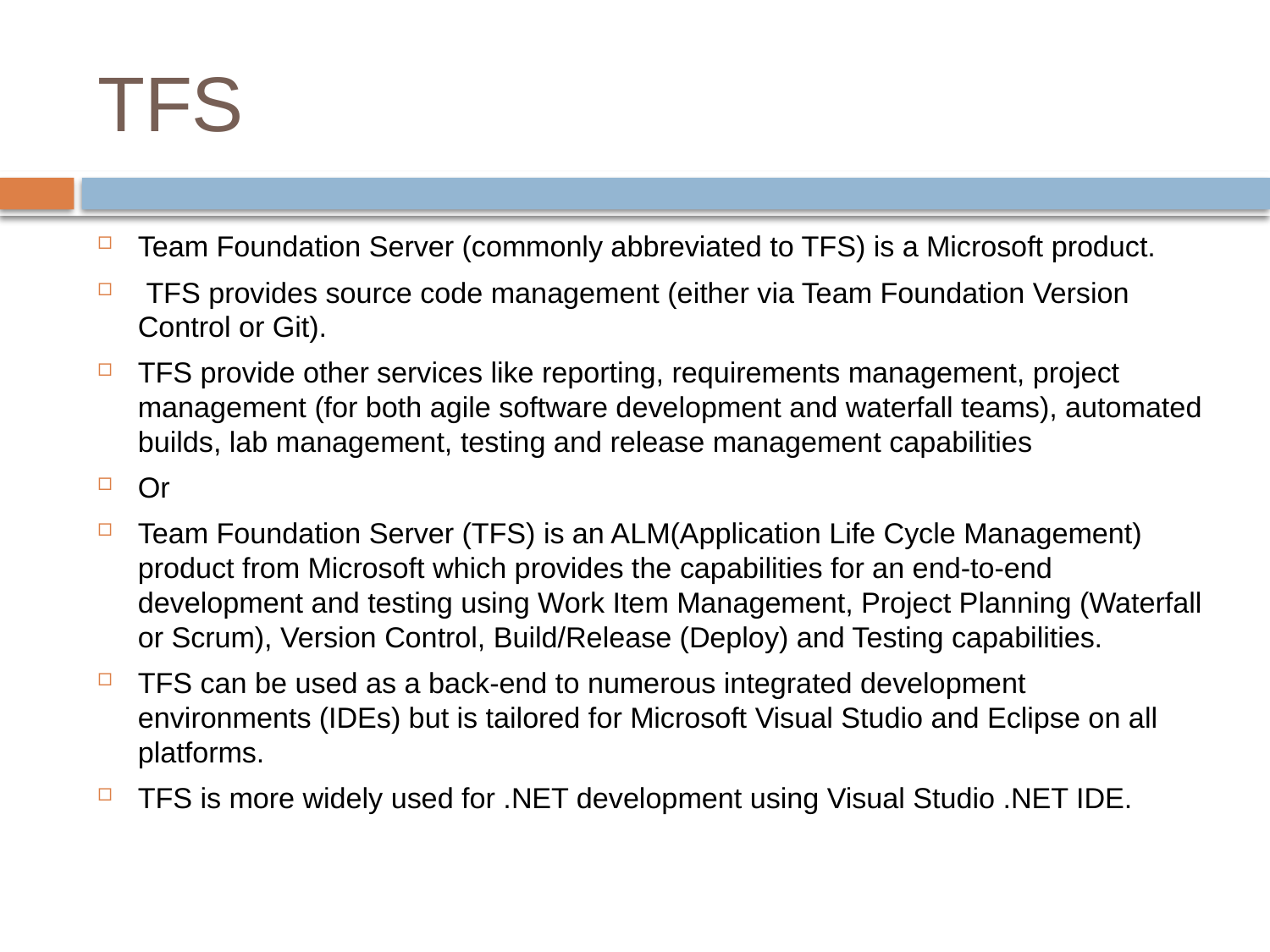

# TFS
Team Foundation Server (commonly abbreviated to TFS) is a Microsoft product.
 TFS provides source code management (either via Team Foundation Version Control or Git).
TFS provide other services like reporting, requirements management, project management (for both agile software development and waterfall teams), automated builds, lab management, testing and release management capabilities
Or
Team Foundation Server (TFS) is an ALM(Application Life Cycle Management) product from Microsoft which provides the capabilities for an end-to-end development and testing using Work Item Management, Project Planning (Waterfall or Scrum), Version Control, Build/Release (Deploy) and Testing capabilities.
TFS can be used as a back-end to numerous integrated development environments (IDEs) but is tailored for Microsoft Visual Studio and Eclipse on all platforms.
TFS is more widely used for .NET development using Visual Studio .NET IDE.